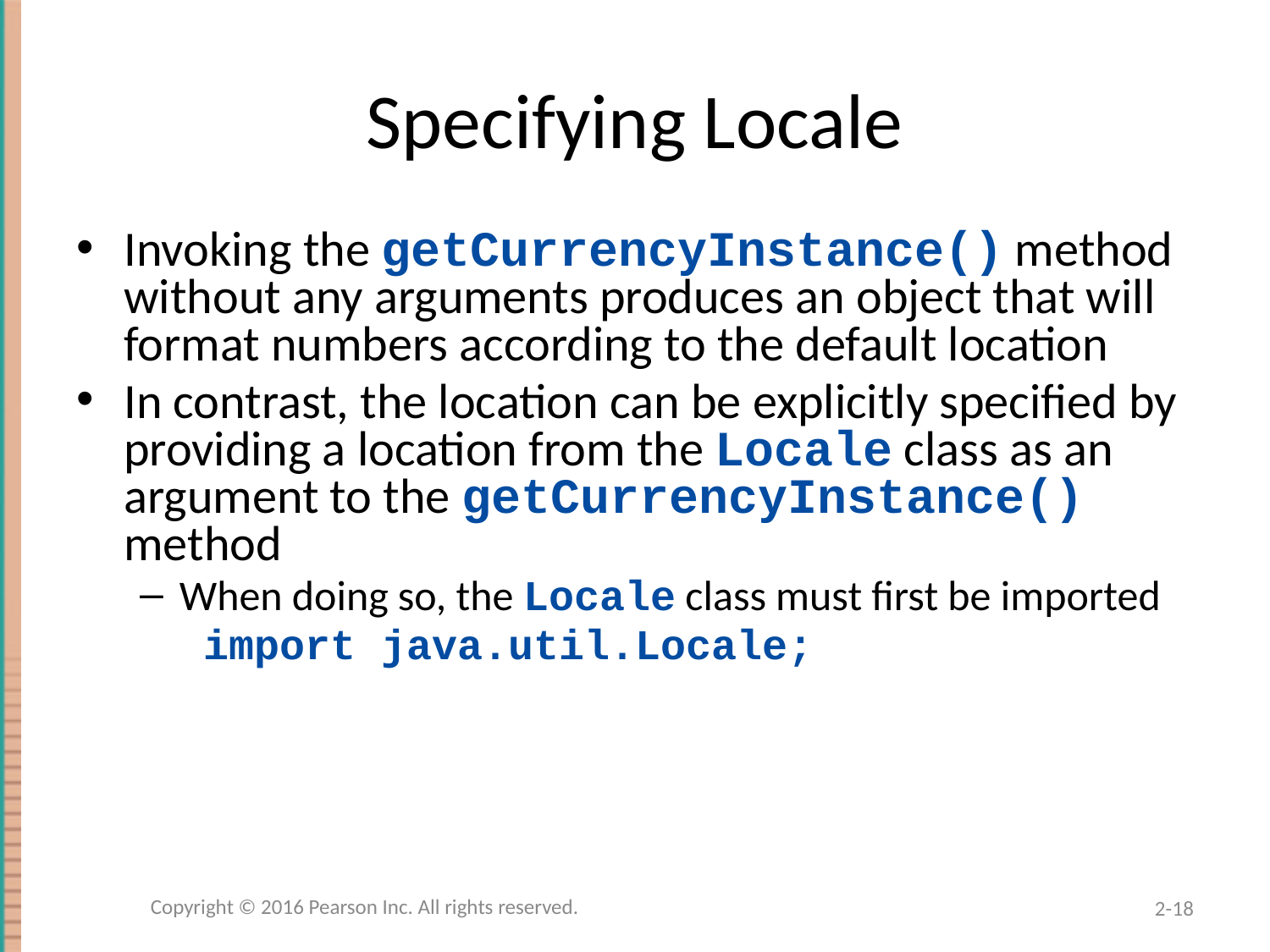

# Specifying Locale
Invoking the getCurrencyInstance() method without any arguments produces an object that will format numbers according to the default location
In contrast, the location can be explicitly specified by providing a location from the Locale class as an argument to the getCurrencyInstance() method
When doing so, the Locale class must first be imported
import java.util.Locale;
Copyright © 2016 Pearson Inc. All rights reserved.
2-18